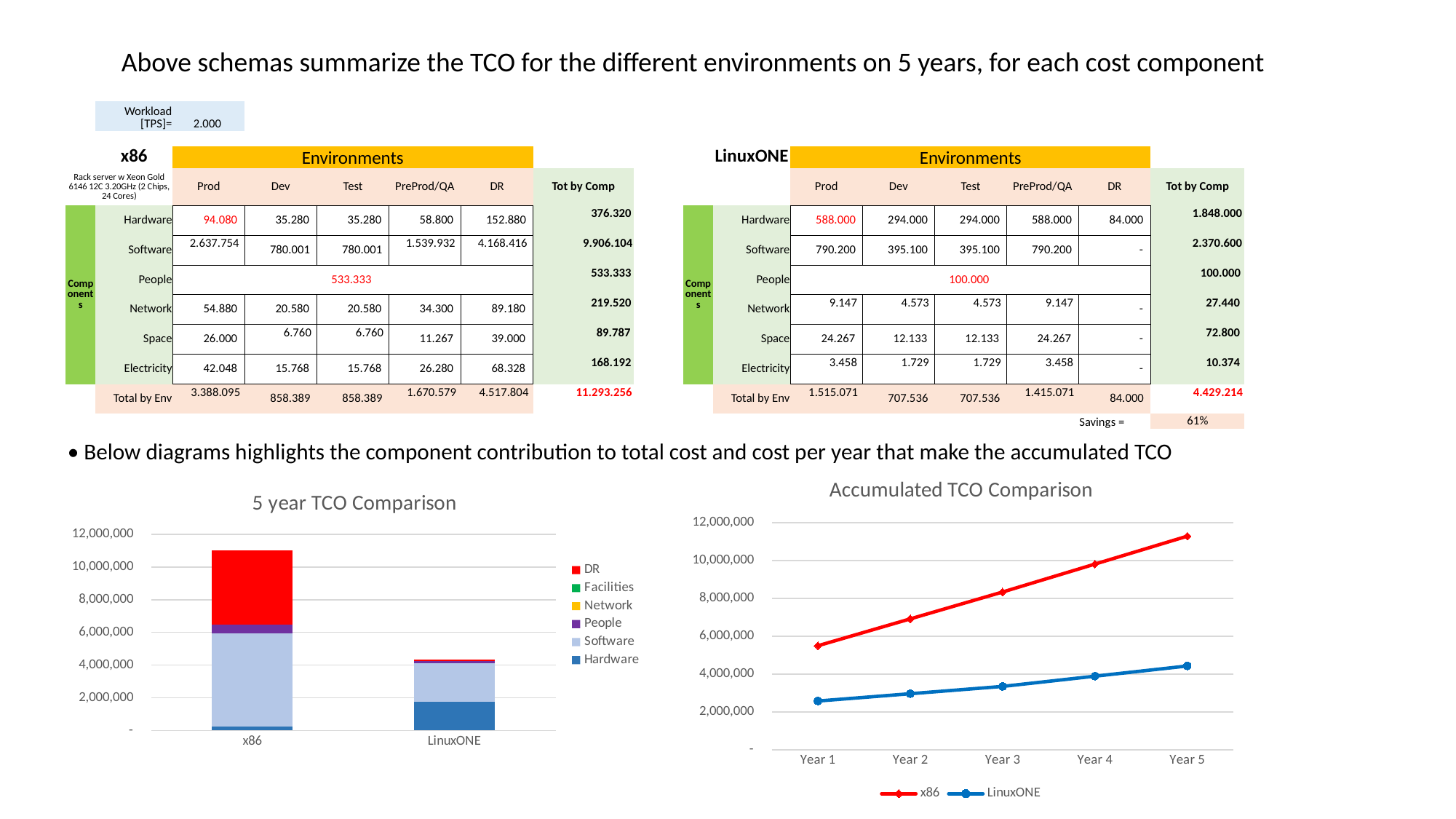

Above schemas summarize the TCO for the different environments on 5 years, for each cost component

|  | Workload [TPS]= | 2.000 |  |  |  |  |  |  |  |  |  |  |  |  |  |  |
| --- | --- | --- | --- | --- | --- | --- | --- | --- | --- | --- | --- | --- | --- | --- | --- | --- |
|  |  |  |  |  |  |  |  |  |  |  |  |  |  |  |  |  |
|  | x86 | Environments |  |  |  |  |  |  |  | LinuxONE | Environments |  |  |  |  |  |
| Rack server w Xeon Gold 6146 12C 3.20GHz (2 Chips, 24 Cores) |  | Prod | Dev | Test | PreProd/QA | DR | Tot by Comp |  |  |  | Prod | Dev | Test | PreProd/QA | DR | Tot by Comp |
| Components | Hardware | 94.080 | 35.280 | 35.280 | 58.800 | 152.880 | 376.320 |  | Components | Hardware | 588.000 | 294.000 | 294.000 | 588.000 | 84.000 | 1.848.000 |
|  | Software | 2.637.754 | 780.001 | 780.001 | 1.539.932 | 4.168.416 | 9.906.104 |  |  | Software | 790.200 | 395.100 | 395.100 | 790.200 | - | 2.370.600 |
|  | People | 533.333 |  |  |  |  | 533.333 |  |  | People | 100.000 |  |  |  |  | 100.000 |
|  | Network | 54.880 | 20.580 | 20.580 | 34.300 | 89.180 | 219.520 |  |  | Network | 9.147 | 4.573 | 4.573 | 9.147 | - | 27.440 |
|  | Space | 26.000 | 6.760 | 6.760 | 11.267 | 39.000 | 89.787 |  |  | Space | 24.267 | 12.133 | 12.133 | 24.267 | - | 72.800 |
|  | Electricity | 42.048 | 15.768 | 15.768 | 26.280 | 68.328 | 168.192 |  |  | Electricity | 3.458 | 1.729 | 1.729 | 3.458 | - | 10.374 |
|  | Total by Env | 3.388.095 | 858.389 | 858.389 | 1.670.579 | 4.517.804 | 11.293.256 |  |  | Total by Env | 1.515.071 | 707.536 | 707.536 | 1.415.071 | 84.000 | 4.429.214 |
|  |  |  |  |  |  |  |  |  |  |  |  |  |  |  | Savings = | 61% |
• Below diagrams highlights the component contribution to total cost and cost per year that make the accumulated TCO

### Chart: Accumulated TCO Comparison

| Category | x86 | LinuxONE |
|---|---|---|
| Year 1 | 5499840.0 | 2577234.736842105 |
| Year 2 | 6921313.92 | 2963229.4736842103 |
| Year 3 | 8342787.84 | 3349224.2105263155 |
| Year 4 | 9818021.76 | 3889218.9473684207 |
| Year 5 | 11293255.68 | 4429213.684210526 |

### Chart: 5 year TCO Comparison

| Category | Hardware | Software | People | Network | Facilities | DR |
|---|---|---|---|---|---|---|
| x86 | 223440.0 | 5737688.16 | 533333.3333333333 | 0.0 | 0.0 | 4517803.52 |
| LinuxONE | 1764000.0 | 2370600.0 | 100000.0 | 0.0 | 0.0 | 84000.0 |